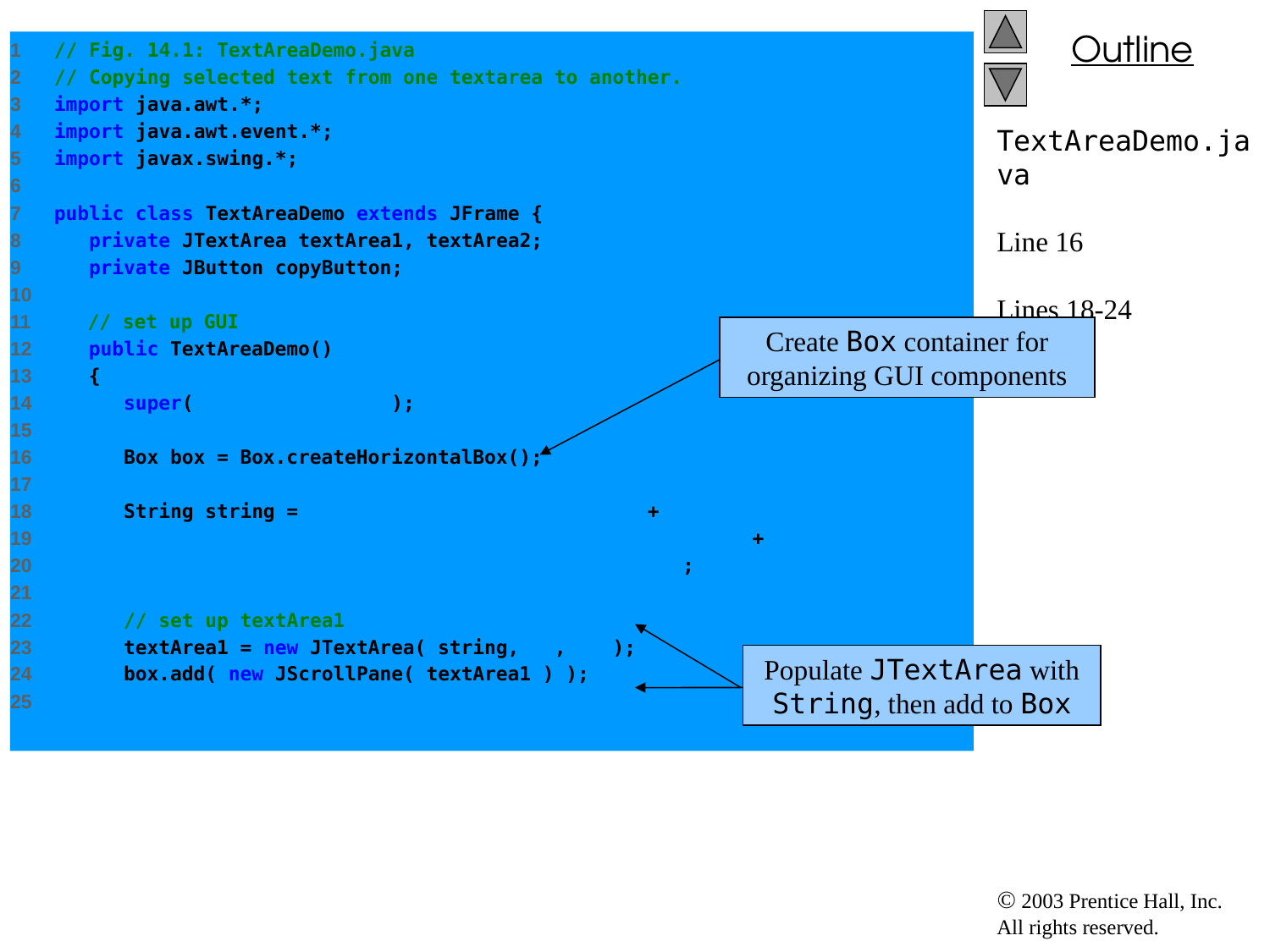

82
1      // Fig. 14.1: TextAreaDemo.java
2      // Copying selected text from one textarea to another.
3      import java.awt.*;
4      import java.awt.event.*;
5      import javax.swing.*;
6
7      public class TextAreaDemo extends JFrame {
8         private JTextArea textArea1, textArea2;
9         private JButton copyButton;
10
11       // set up GUI
12       public TextAreaDemo()
13       {
14          super( "TextArea Demo" );
15
16          Box box = Box.createHorizontalBox();
17
18          String string = "This is a demo string to\n" +
19             "illustrate copying text\nfrom one textarea to \n" +
20             "another textarea using an\nexternal event\n";
21
22          // set up textArea1
23          textArea1 = new JTextArea( string, 10, 15 );
24          box.add( new JScrollPane( textArea1 ) );
25

# TextAreaDemo.java Line 16 Lines 18-24
Create Box container for organizing GUI components

Populate JTextArea with String, then add to Box